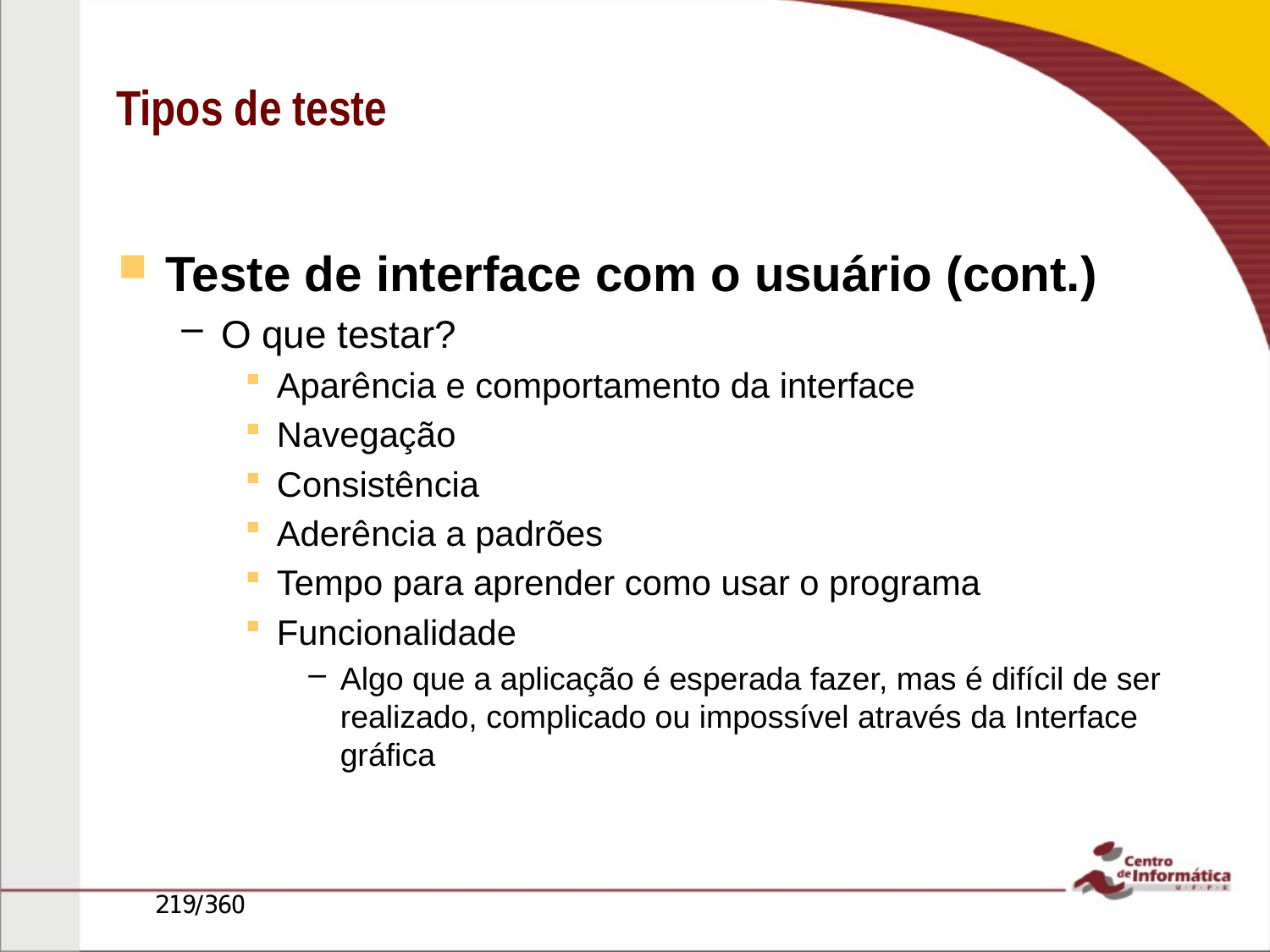

# Tipos de teste
Teste de interface com o usuário (cont.)
O que testar?
Aparência e comportamento da interface
Navegação
Consistência
Aderência a padrões
Tempo para aprender como usar o programa
Funcionalidade
Algo que a aplicação é esperada fazer, mas é difícil de ser realizado, complicado ou impossível através da Interface gráfica
219/360